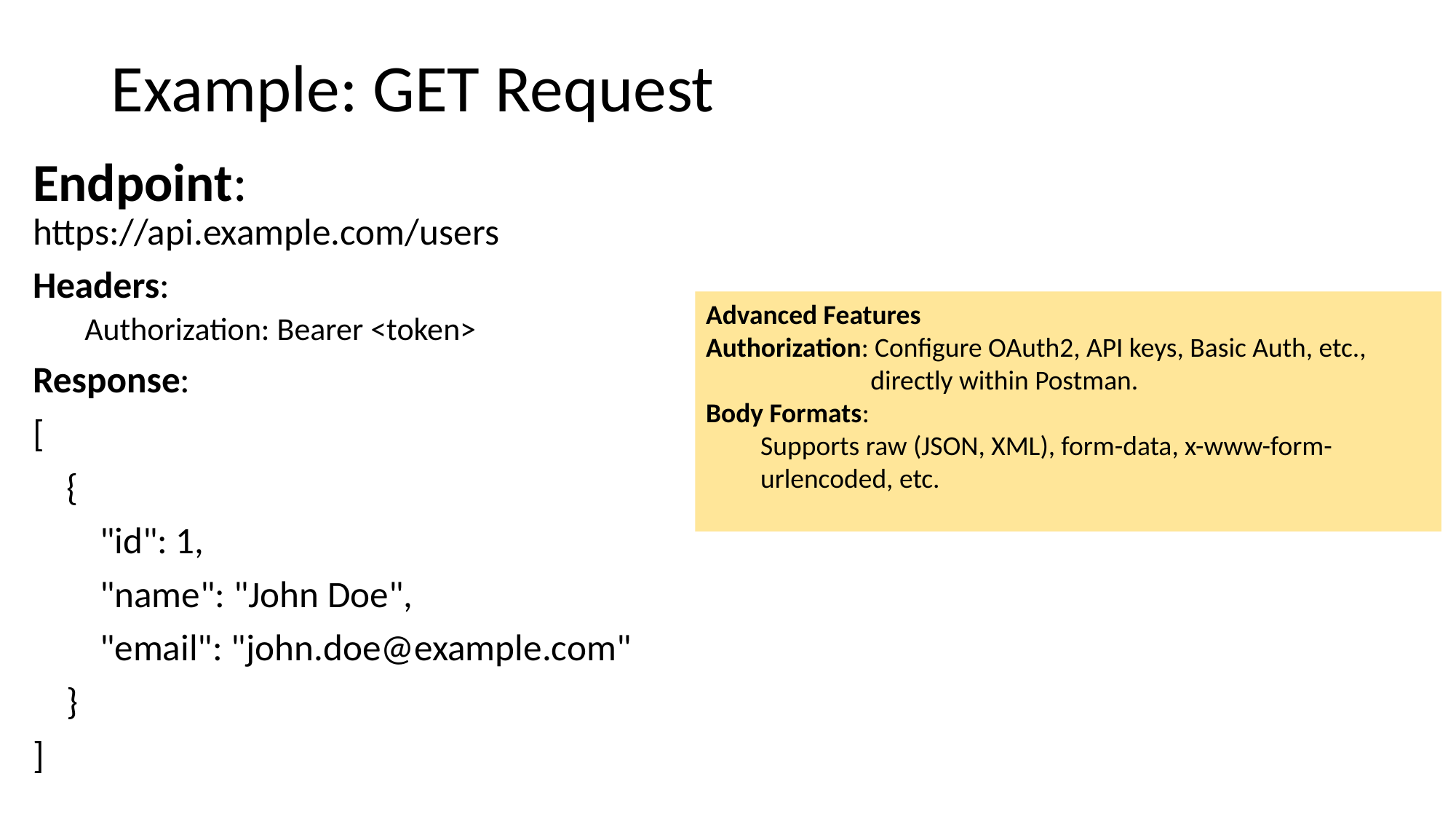

# Example: GET Request
Endpoint: https://api.example.com/users
Headers:
Authorization: Bearer <token>
Response:
[
    {
        "id": 1,
        "name": "John Doe",
        "email": "john.doe@example.com"
    }
]

Advanced Features
Authorization: Configure OAuth2, API keys, Basic Auth, etc., 	         directly within Postman.
Body Formats:
Supports raw (JSON, XML), form-data, x-www-form-urlencoded, etc.